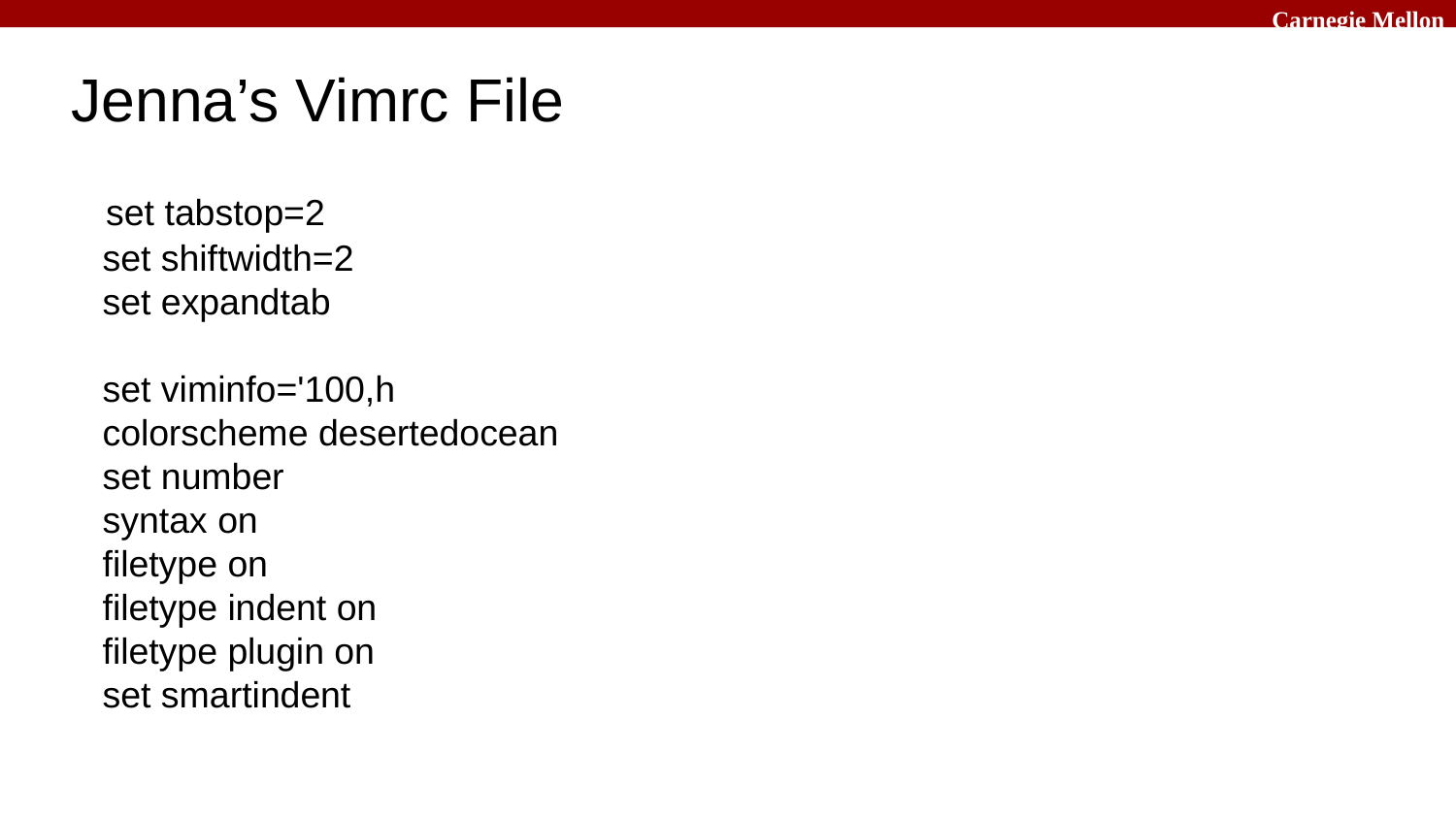

# Jenna’s Vimrc File
 set tabstop=2
 set shiftwidth=2
 set expandtab

 set viminfo='100,h
 colorscheme desertedocean
 set number
 syntax on
 filetype on
 filetype indent on
 filetype plugin on
 set smartindent